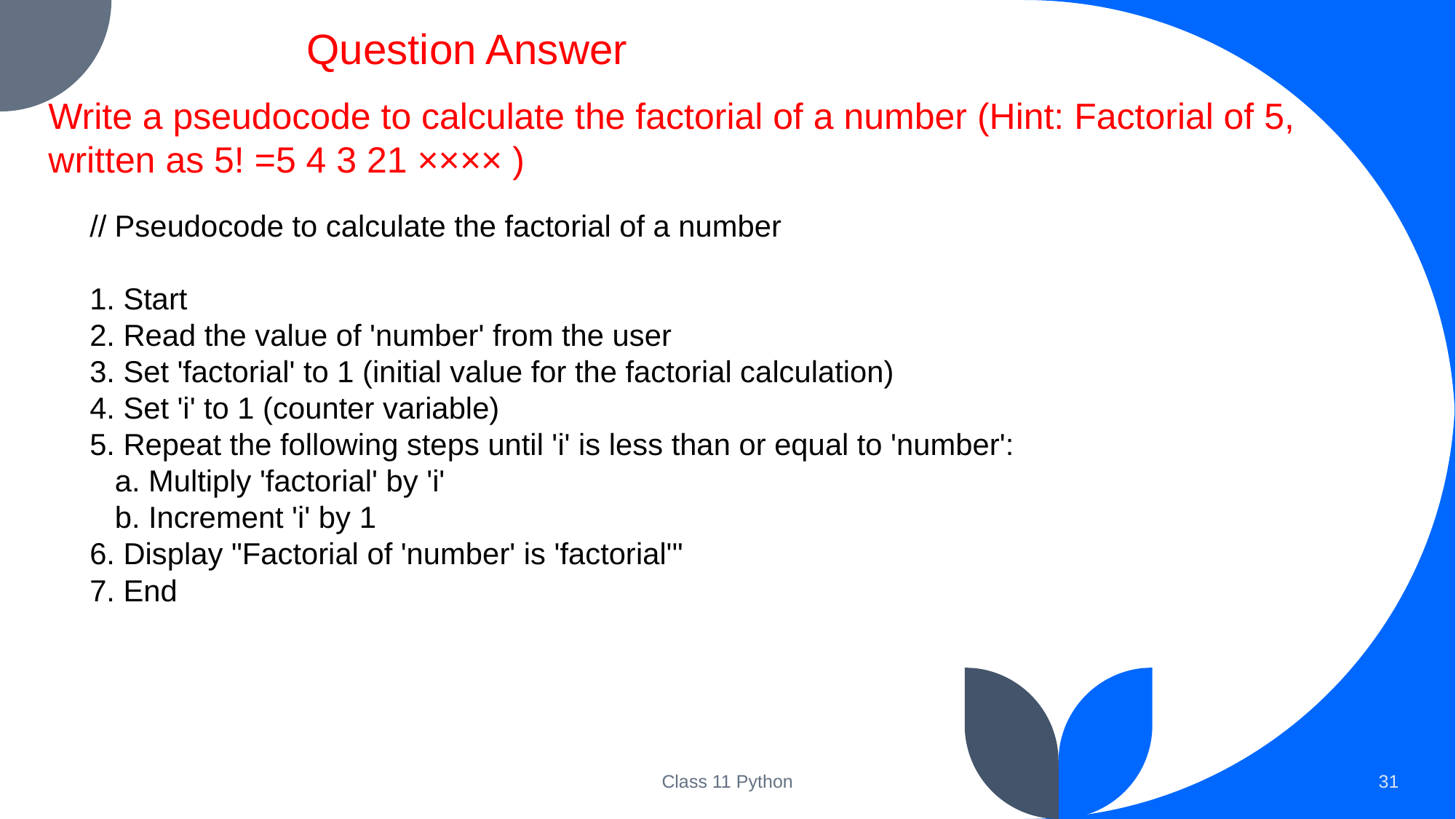

Question Answer
Write a pseudocode to calculate the factorial of a number (Hint: Factorial of 5, written as 5! =5 4 3 21 ×××× )
// Pseudocode to calculate the factorial of a number

1. Start
2. Read the value of 'number' from the user
3. Set 'factorial' to 1 (initial value for the factorial calculation)
4. Set 'i' to 1 (counter variable)
5. Repeat the following steps until 'i' is less than or equal to 'number':
   a. Multiply 'factorial' by 'i'
   b. Increment 'i' by 1
6. Display "Factorial of 'number' is 'factorial'"
7. End
Class 11 Python
31